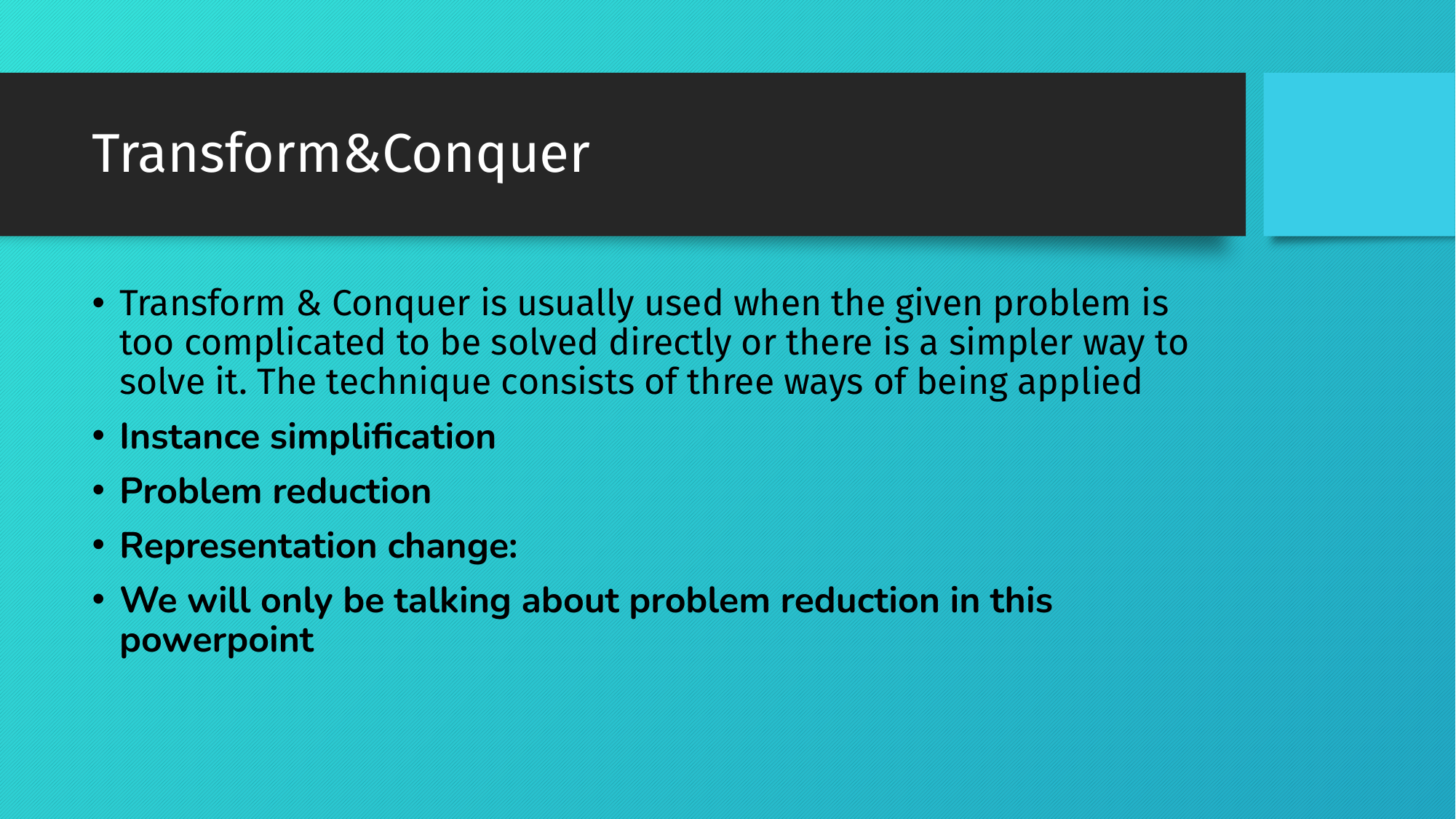

# Transform&Conquer
Transform & Conquer is usually used when the given problem is too complicated to be solved directly or there is a simpler way to solve it. The technique consists of three ways of being applied
Instance simplification
Problem reduction
Representation change:
We will only be talking about problem reduction in this powerpoint